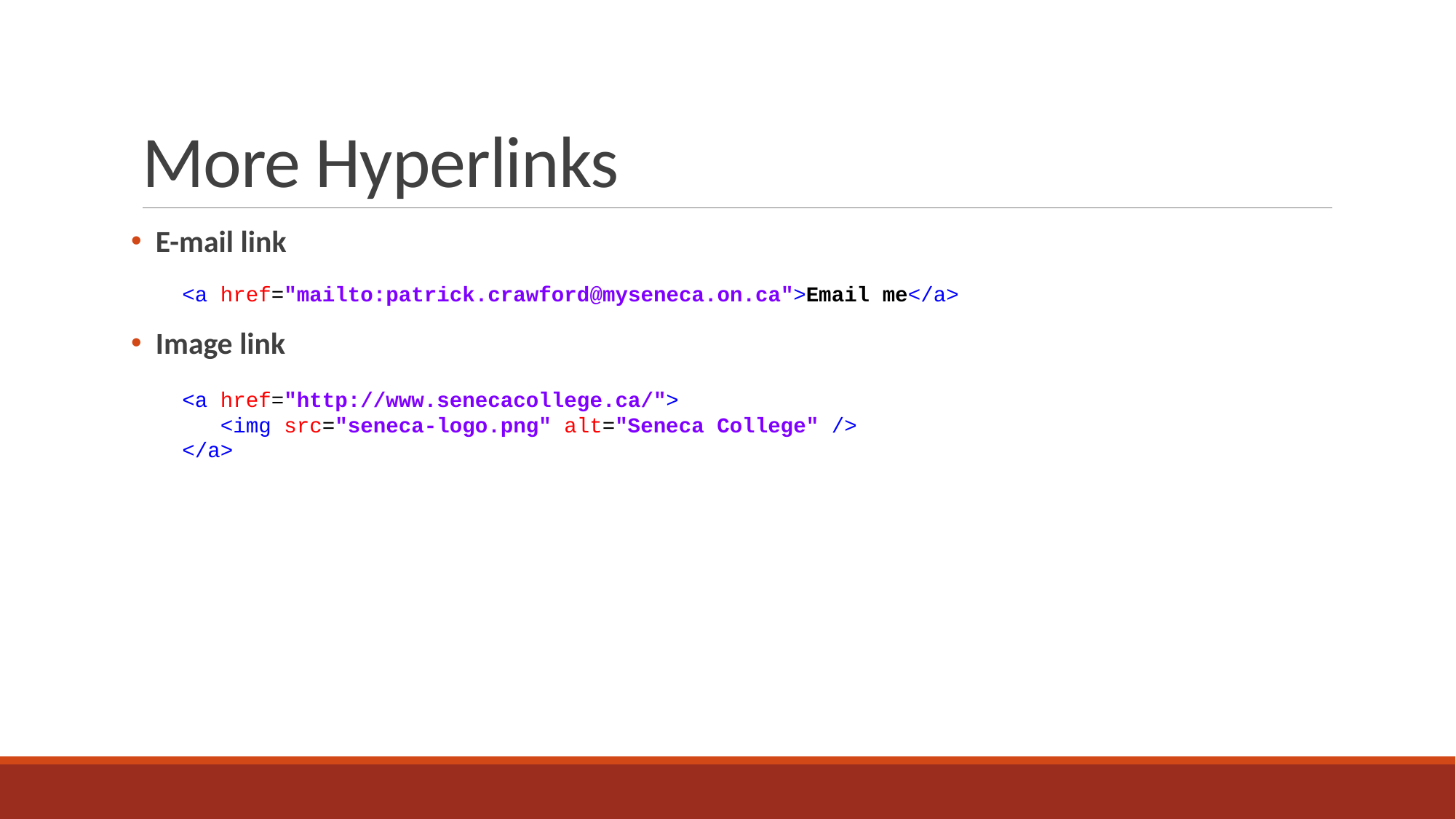

# More Hyperlinks
  E-mail link

  Image link

<a href="mailto:patrick.crawford@myseneca.on.ca">Email me</a>
<a href="http://www.senecacollege.ca/">
   <img src="seneca-logo.png" alt="Seneca College" />
</a>